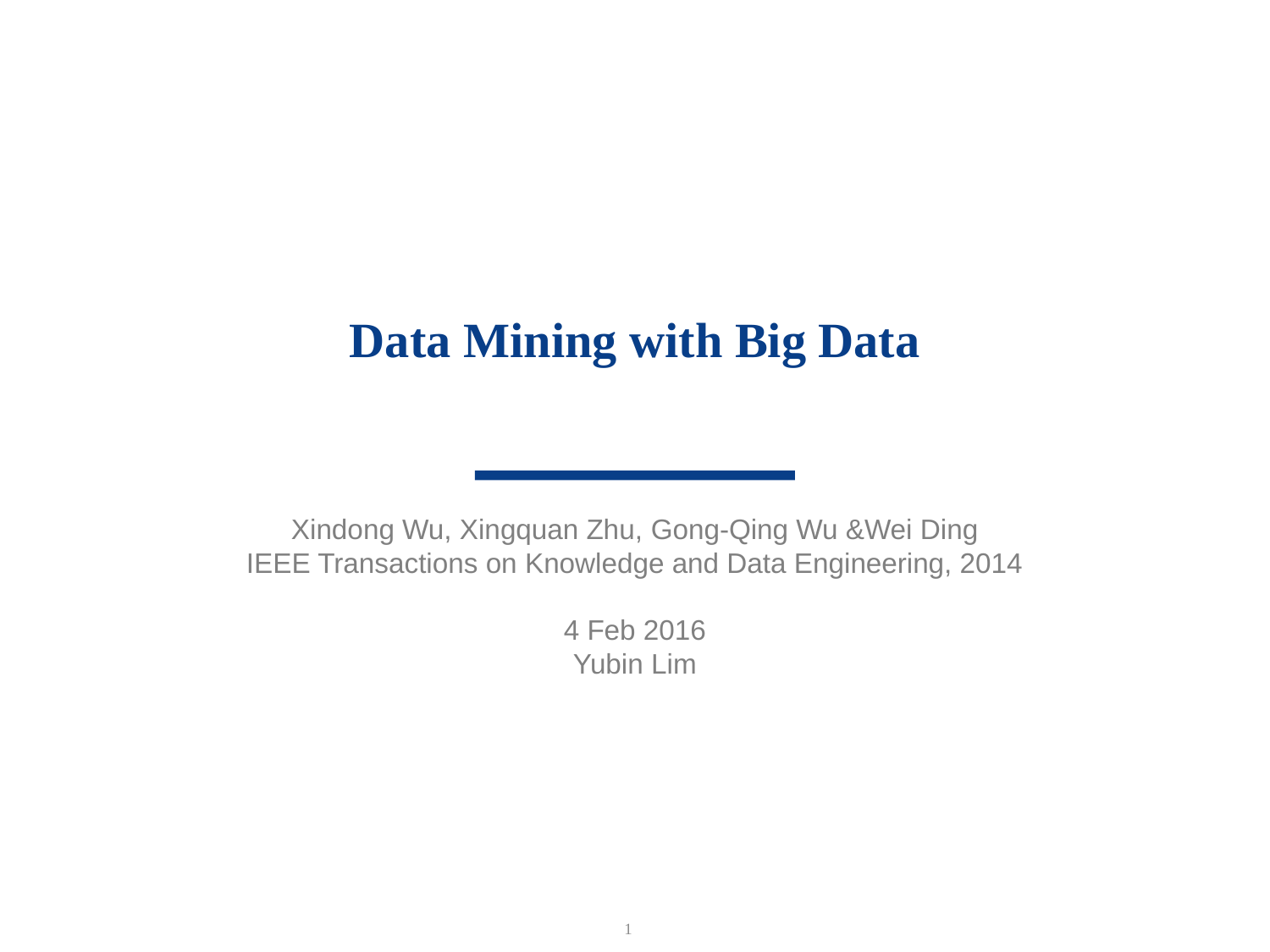

# Data Mining with Big Data
Xindong Wu, Xingquan Zhu, Gong-Qing Wu &Wei Ding
IEEE Transactions on Knowledge and Data Engineering, 2014

4 Feb 2016
Yubin Lim
1